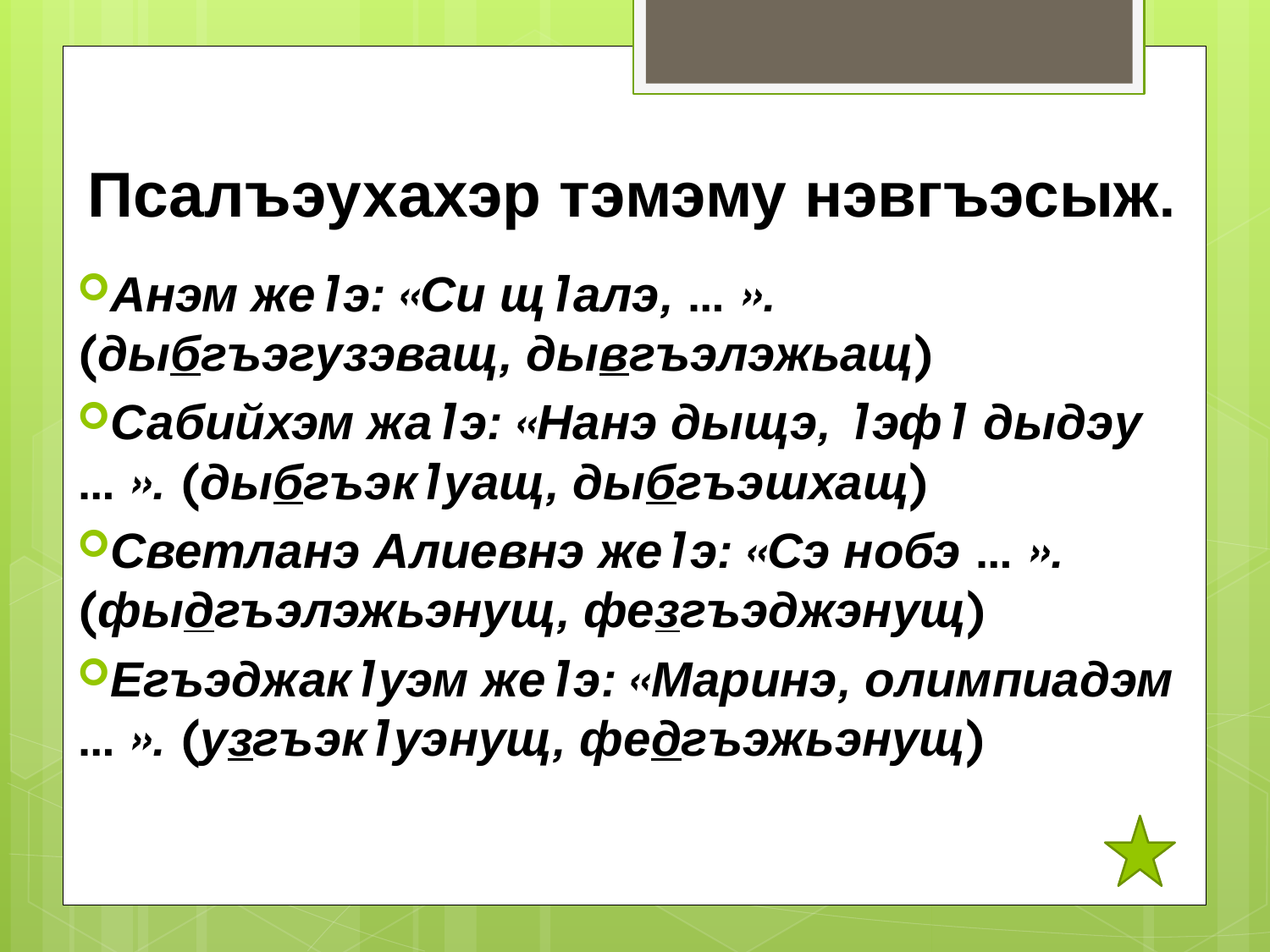

# Псалъэухахэр тэмэму нэвгъэсыж.
Анэм же1э: «Си щ1алэ, … ». (дыбгъэгузэващ, дывгъэлэжьащ)
Сабийхэм жа1э: «Нанэ дыщэ, 1эф1 дыдэу … ». (дыбгъэк1уащ, дыбгъэшхащ)
Светланэ Алиевнэ же1э: «Сэ нобэ … ». (фыдгъэлэжьэнущ, фезгъэджэнущ)
Егъэджак1уэм же1э: «Маринэ, олимпиадэм … ». (узгъэк1уэнущ, федгъэжьэнущ)